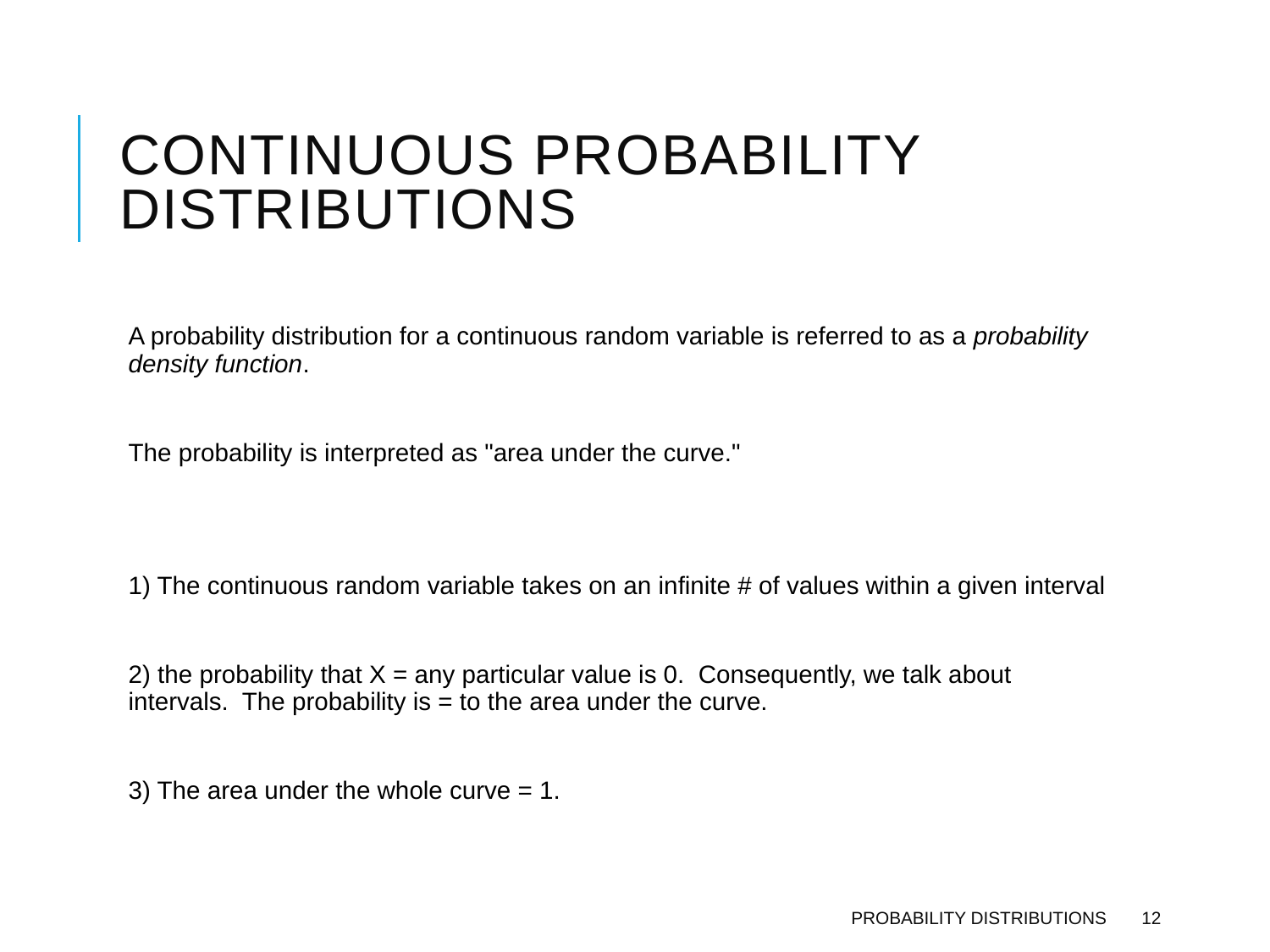

# Continuous Probability Distributions
A probability distribution for a continuous random variable is referred to as a probability density function.

The probability is interpreted as "area under the curve."

1) The continuous random variable takes on an infinite # of values within a given interval

2) the probability that X = any particular value is 0.  Consequently, we talk about intervals.  The probability is = to the area under the curve.

3) The area under the whole curve = 1.

Probability Distributions
12